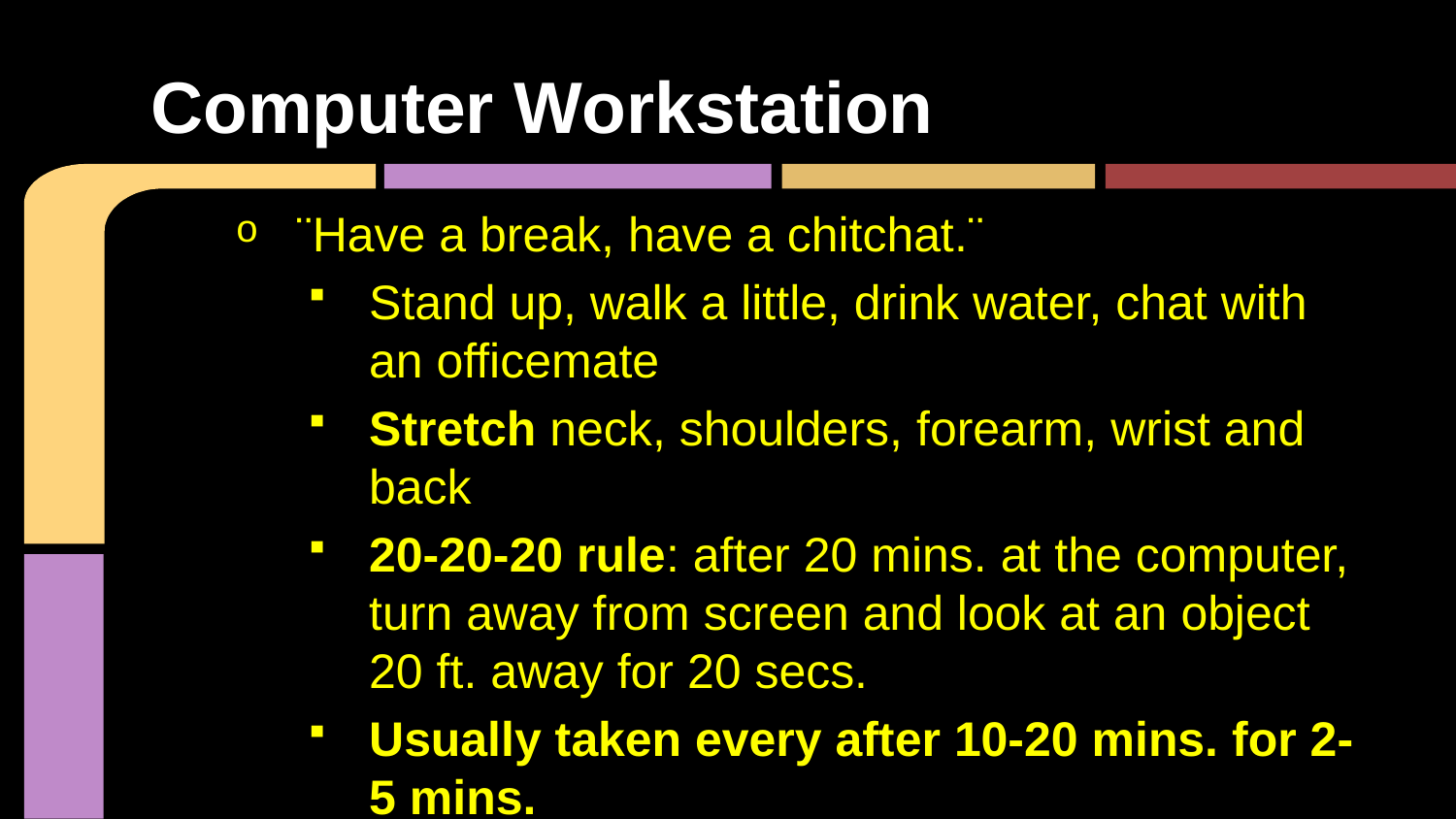

# Computer Workstation
¨Have a break, have a chitchat.¨
Stand up, walk a little, drink water, chat with an officemate
Stretch neck, shoulders, forearm, wrist and back
20-20-20 rule: after 20 mins. at the computer, turn away from screen and look at an object 20 ft. away for 20 secs.
Usually taken every after 10-20 mins. for 2-5 mins.